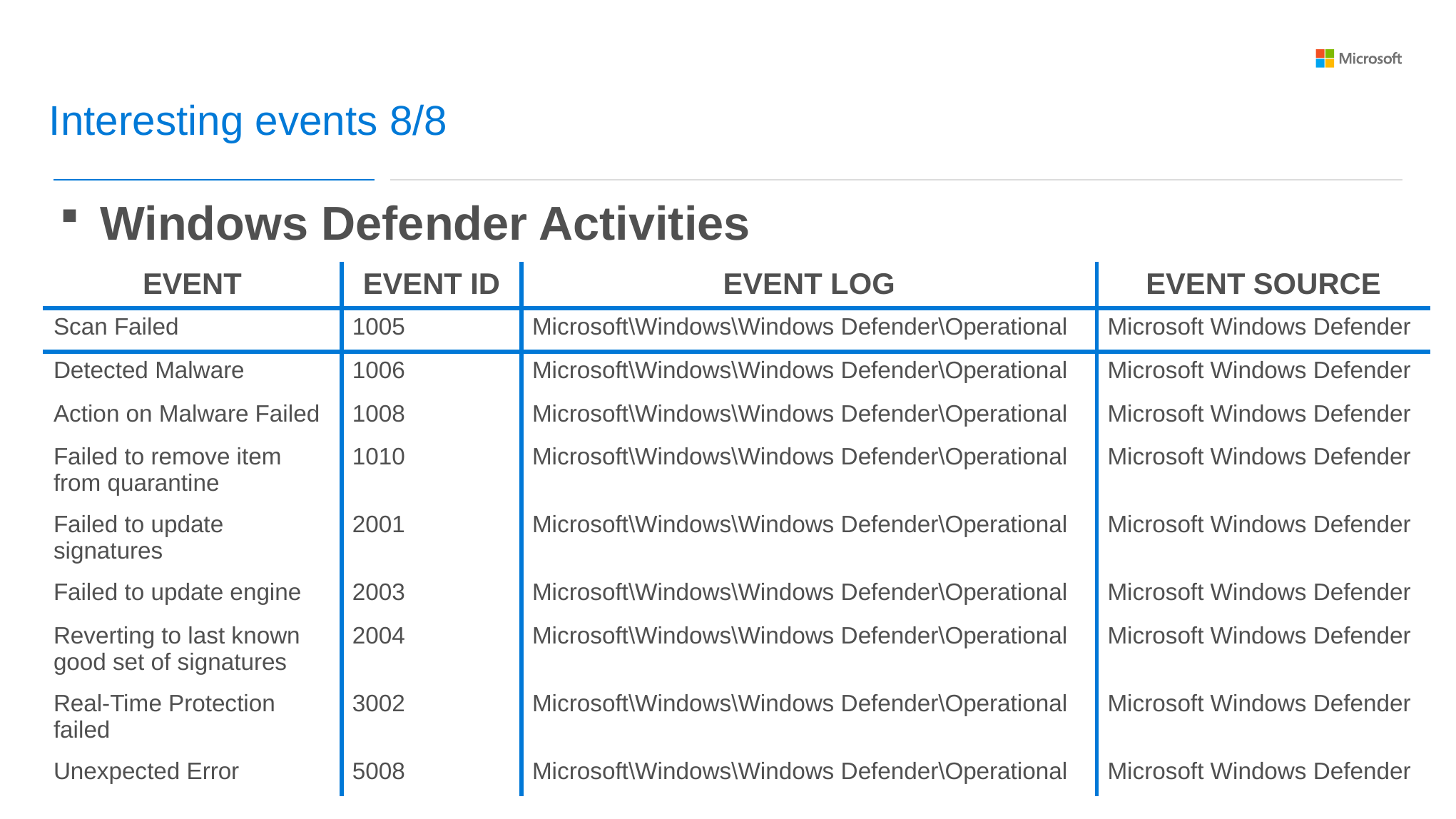

Interesting events 8/8
Windows Defender Activities
| EVENT | EVENT ID | EVENT LOG | EVENT SOURCE |
| --- | --- | --- | --- |
| Scan Failed | 1005 | Microsoft\Windows\Windows Defender\Operational | Microsoft Windows Defender |
| Detected Malware | 1006 | Microsoft\Windows\Windows Defender\Operational | Microsoft Windows Defender |
| Action on Malware Failed | 1008 | Microsoft\Windows\Windows Defender\Operational | Microsoft Windows Defender |
| Failed to remove item from quarantine | 1010 | Microsoft\Windows\Windows Defender\Operational | Microsoft Windows Defender |
| Failed to update signatures | 2001 | Microsoft\Windows\Windows Defender\Operational | Microsoft Windows Defender |
| Failed to update engine | 2003 | Microsoft\Windows\Windows Defender\Operational | Microsoft Windows Defender |
| Reverting to last known good set of signatures | 2004 | Microsoft\Windows\Windows Defender\Operational | Microsoft Windows Defender |
| Real-Time Protection failed | 3002 | Microsoft\Windows\Windows Defender\Operational | Microsoft Windows Defender |
| Unexpected Error | 5008 | Microsoft\Windows\Windows Defender\Operational | Microsoft Windows Defender |